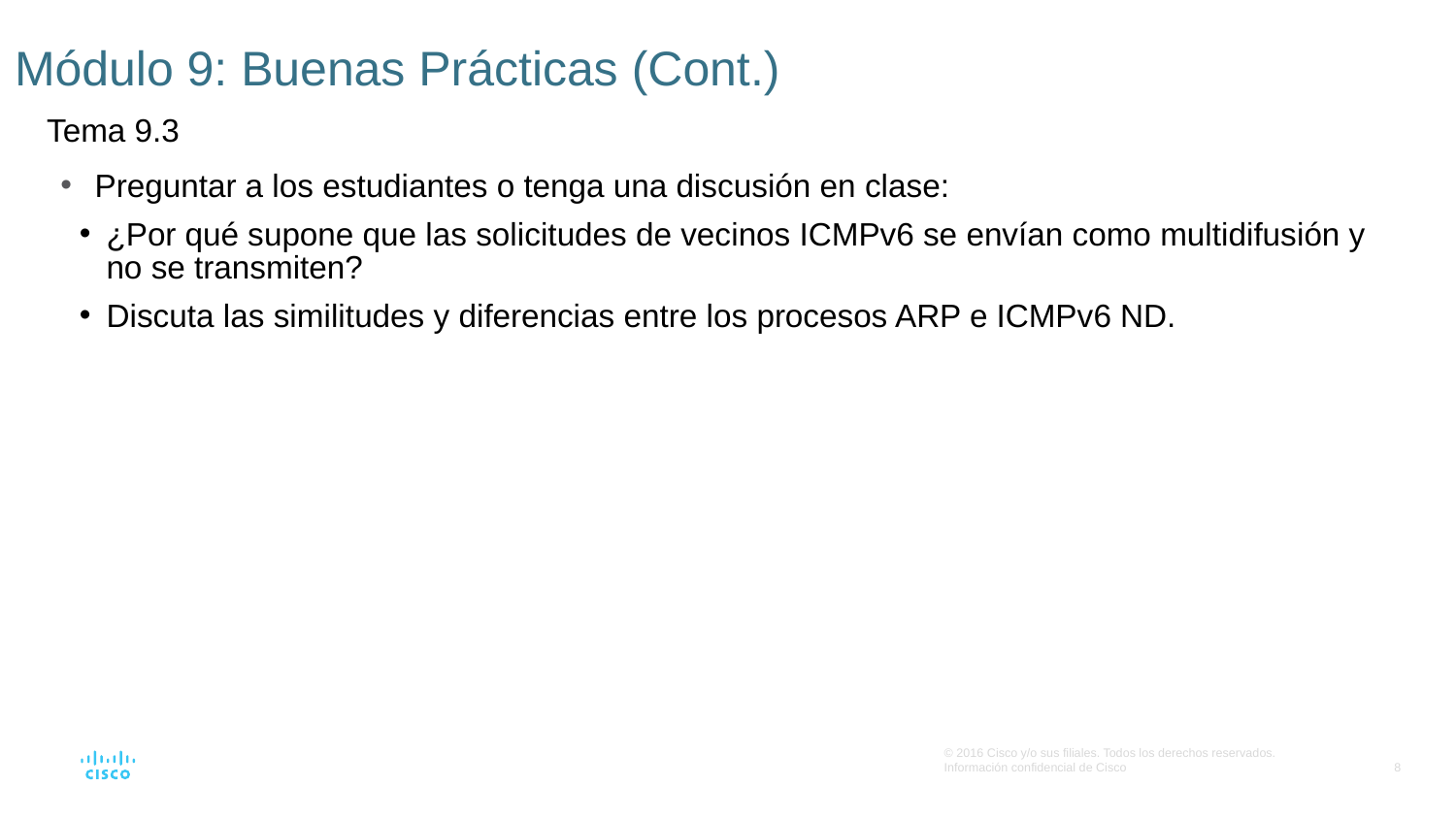

# Módulo 9: Buenas Prácticas (Cont.)
 Tema 9.3
Preguntar a los estudiantes o tenga una discusión en clase:
¿Por qué supone que las solicitudes de vecinos ICMPv6 se envían como multidifusión y no se transmiten?
Discuta las similitudes y diferencias entre los procesos ARP e ICMPv6 ND.